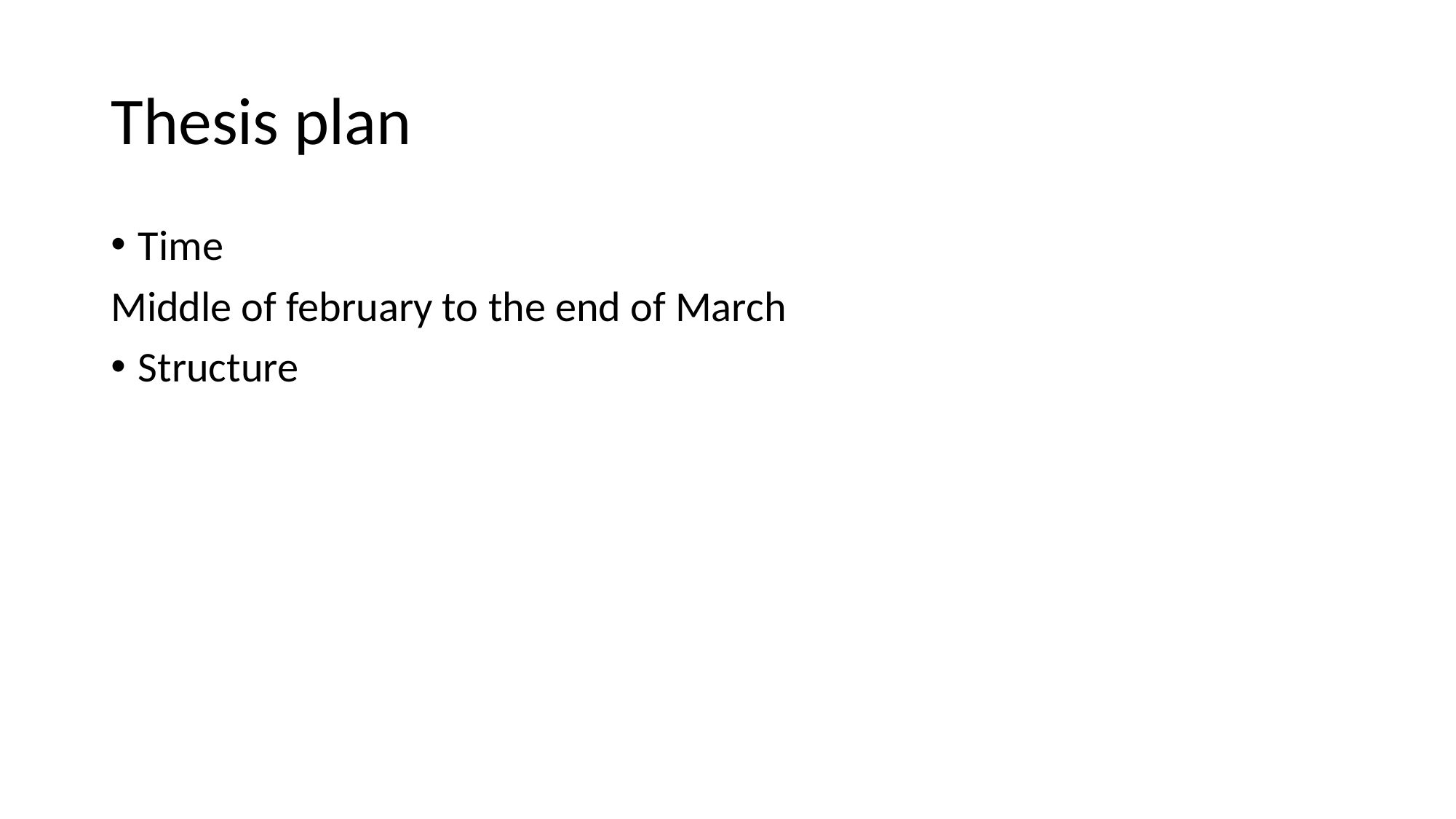

# Thesis plan
Time
Middle of february to the end of March
Structure